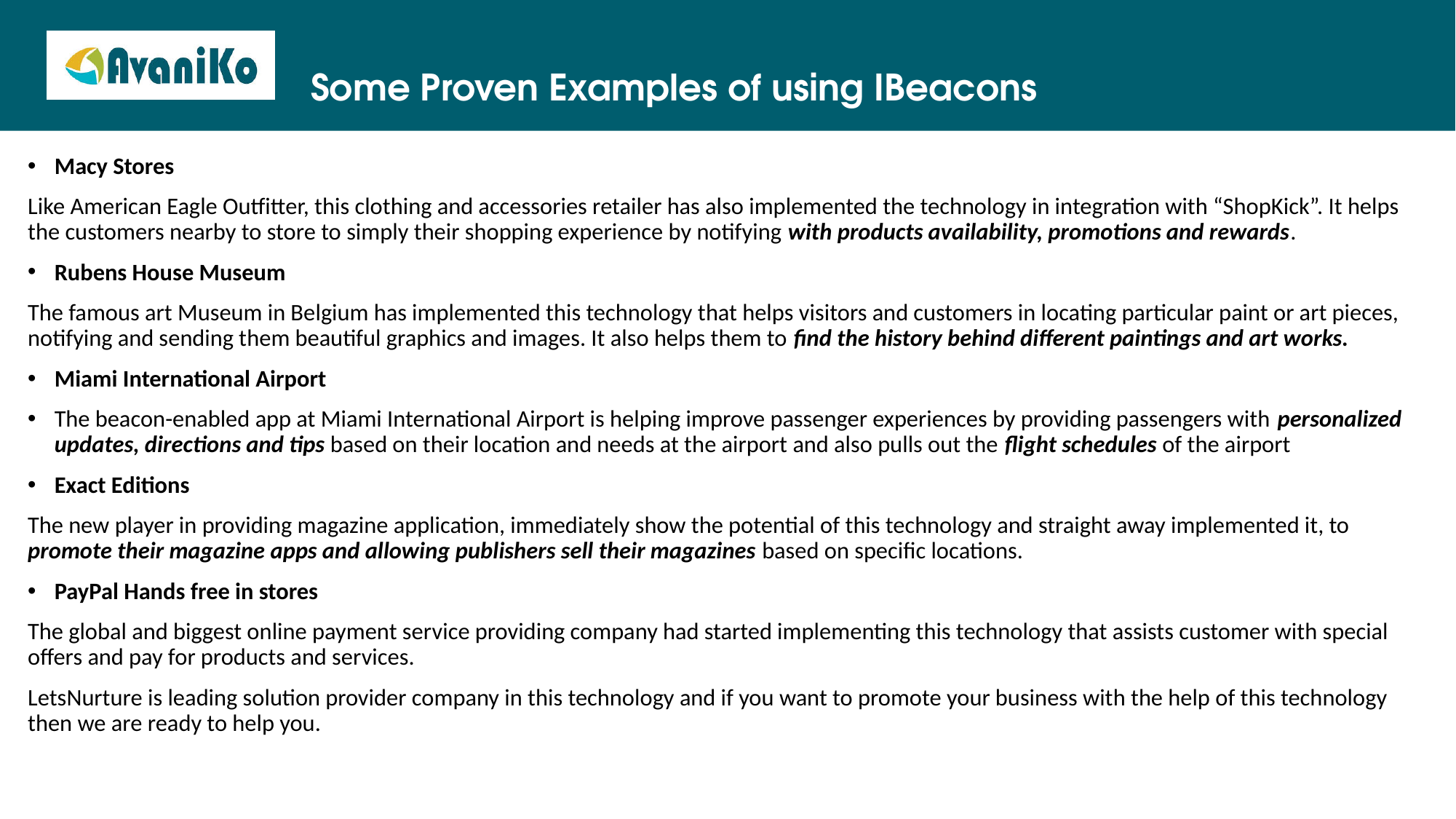

# Some Proven Examples of using IBeacons
Macy Stores
Like American Eagle Outfitter, this clothing and accessories retailer has also implemented the technology in integration with “ShopKick”. It helps the customers nearby to store to simply their shopping experience by notifying with products availability, promotions and rewards.
Rubens House Museum
The famous art Museum in Belgium has implemented this technology that helps visitors and customers in locating particular paint or art pieces, notifying and sending them beautiful graphics and images. It also helps them to find the history behind different paintings and art works.
Miami International Airport
The beacon-enabled app at Miami International Airport is helping improve passenger experiences by providing passengers with personalized updates, directions and tips based on their location and needs at the airport and also pulls out the flight schedules of the airport
Exact Editions
The new player in providing magazine application, immediately show the potential of this technology and straight away implemented it, to promote their magazine apps and allowing publishers sell their magazines based on specific locations.
PayPal Hands free in stores
The global and biggest online payment service providing company had started implementing this technology that assists customer with special offers and pay for products and services.
LetsNurture is leading solution provider company in this technology and if you want to promote your business with the help of this technology then we are ready to help you.